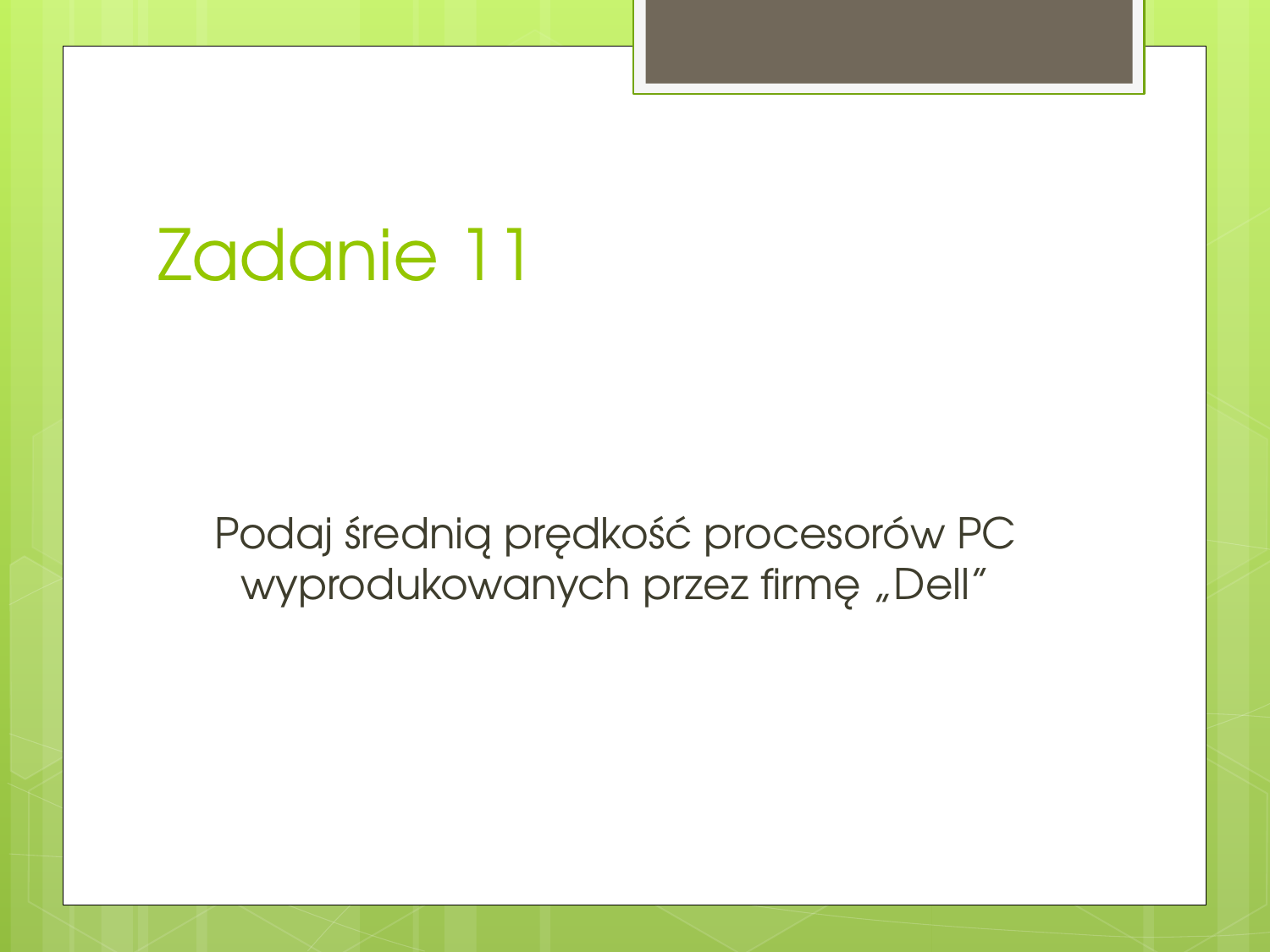

# Zadanie 11

Podaj średnią prędkość procesorów PC wyprodukowanych przez firmę „Dell”